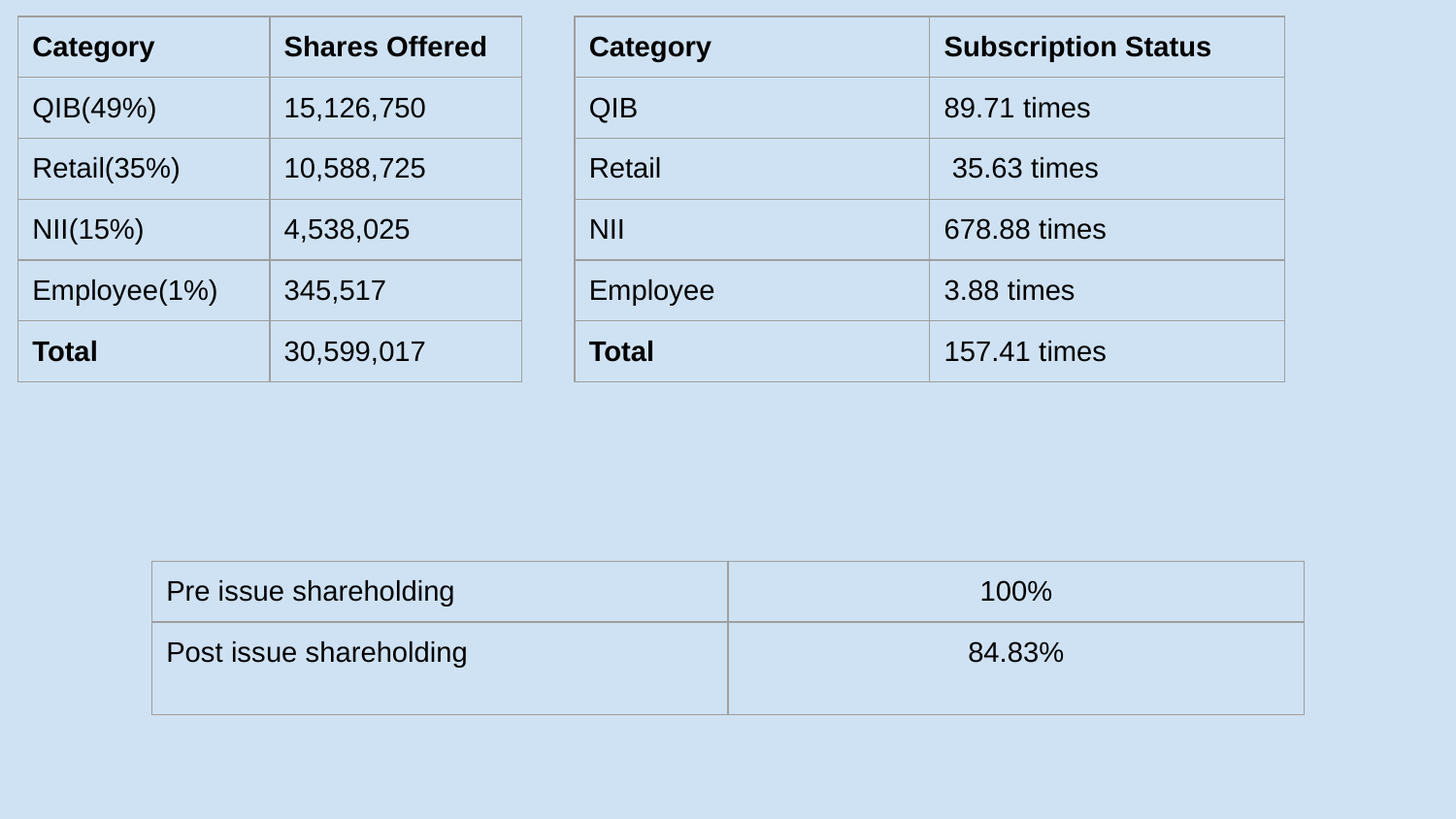

| Category | Shares Offered |
| --- | --- |
| QIB(49%) | 15,126,750 |
| Retail(35%) | 10,588,725 |
| NII(15%) | 4,538,025 |
| Employee(1%) | 345,517 |
| Total | 30,599,017 |
| Category | Subscription Status |
| --- | --- |
| QIB | 89.71 times |
| Retail | 35.63 times |
| NII | 678.88 times |
| Employee | 3.88 times |
| Total | 157.41 times |
| Pre issue shareholding | 100% |
| --- | --- |
| Post issue shareholding | 84.83% |